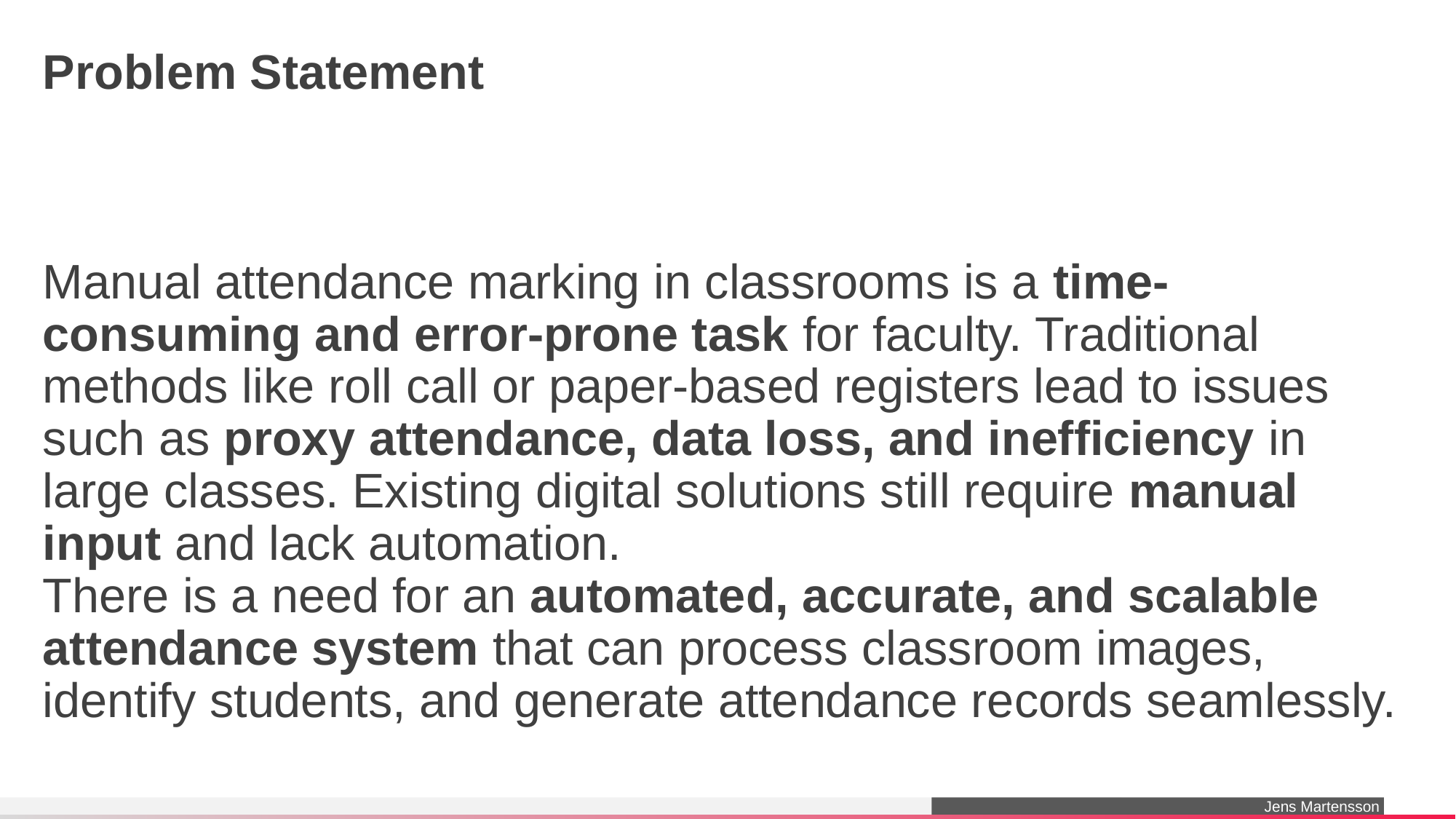

# Problem Statement Manual attendance marking in classrooms is a time-consuming and error-prone task for faculty. Traditional methods like roll call or paper-based registers lead to issues such as proxy attendance, data loss, and inefficiency in large classes. Existing digital solutions still require manual input and lack automation. There is a need for an automated, accurate, and scalable attendance system that can process classroom images, identify students, and generate attendance records seamlessly.